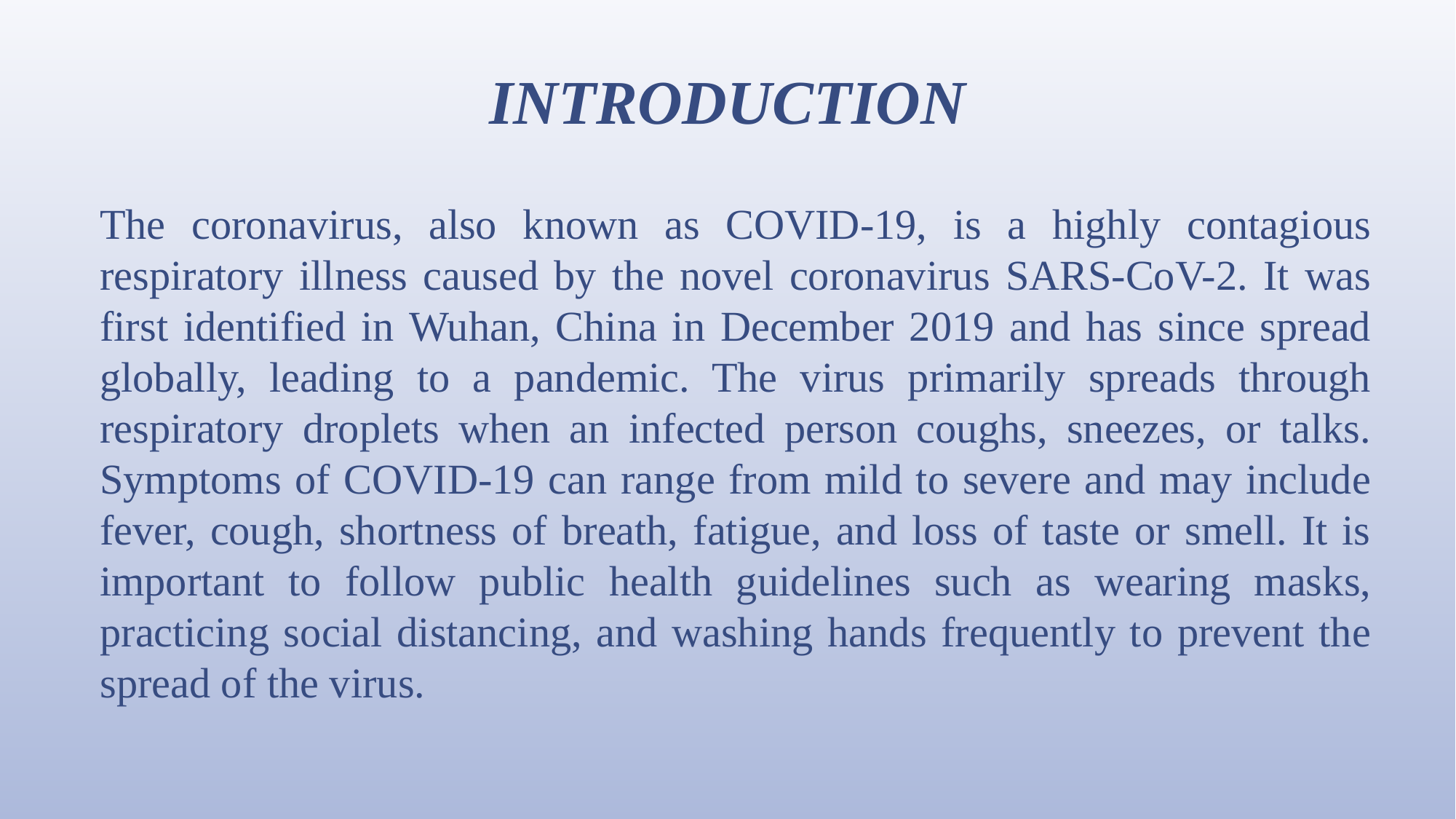

# INTRODUCTION
The coronavirus, also known as COVID-19, is a highly contagious respiratory illness caused by the novel coronavirus SARS-CoV-2. It was first identified in Wuhan, China in December 2019 and has since spread globally, leading to a pandemic. The virus primarily spreads through respiratory droplets when an infected person coughs, sneezes, or talks. Symptoms of COVID-19 can range from mild to severe and may include fever, cough, shortness of breath, fatigue, and loss of taste or smell. It is important to follow public health guidelines such as wearing masks, practicing social distancing, and washing hands frequently to prevent the spread of the virus.